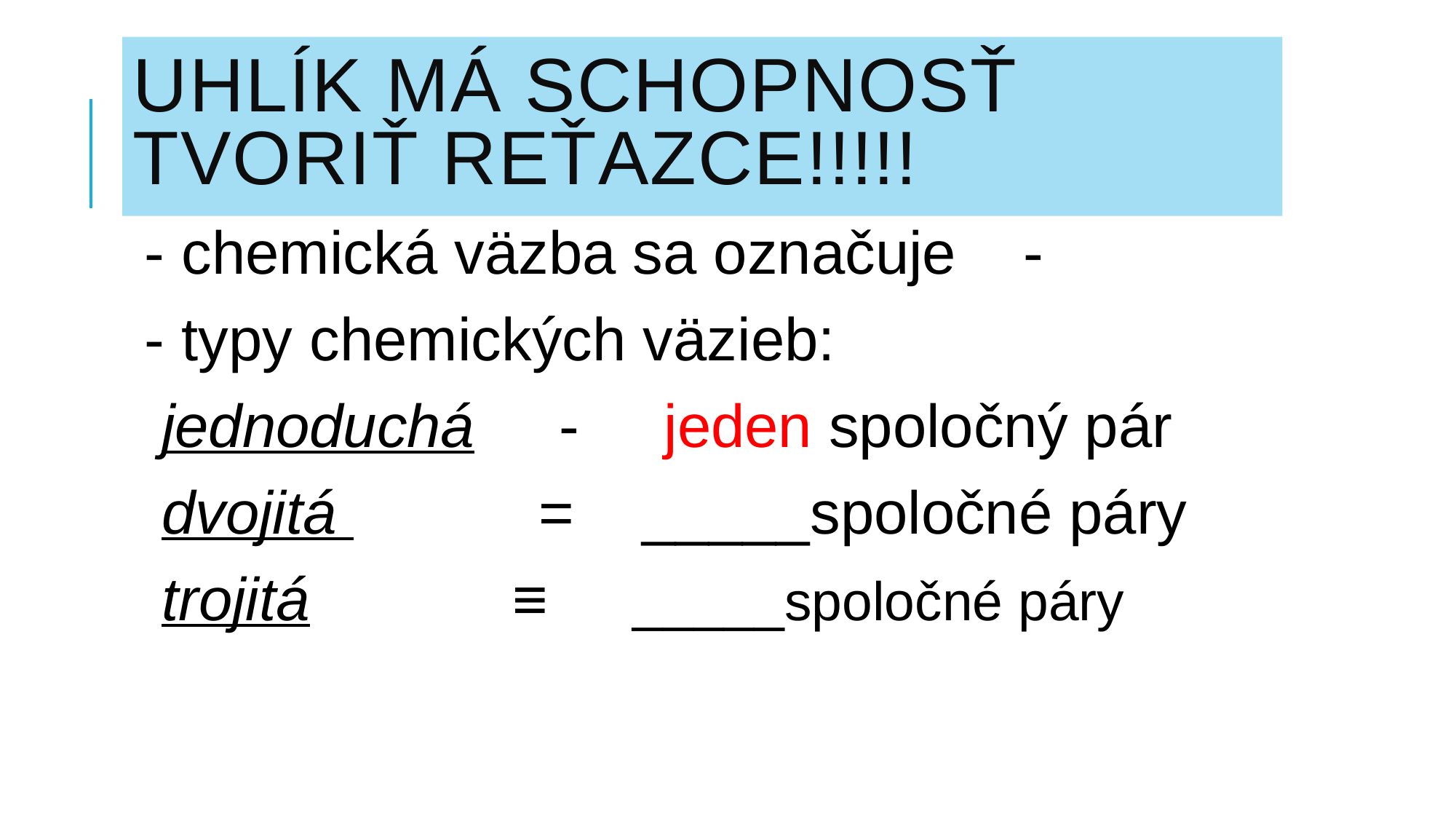

# Uhlík má schopnosť tvoriť reťazce!!!!!
- chemická väzba sa označuje    -
- typy chemických väzieb:
 jednoduchá     -     jeden spoločný pár
 dvojitá            =    _____spoločné páry
 trojitá            ≡     _____spoločné páry